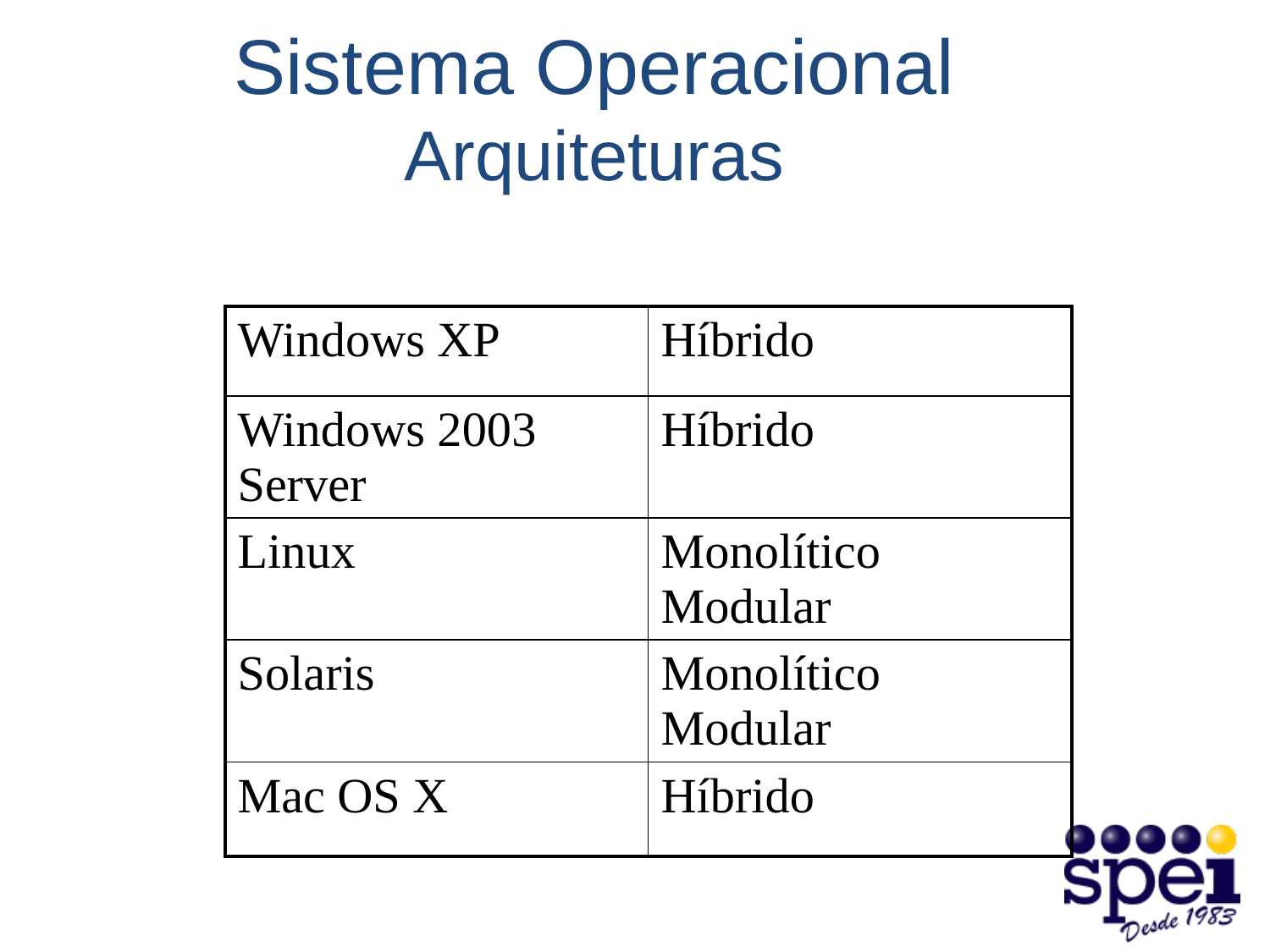

Sistema Operacional
Arquiteturas
| Windows XP | Híbrido |
| --- | --- |
| Windows 2003 Server | Híbrido |
| Linux | Monolítico Modular |
| Solaris | Monolítico Modular |
| Mac OS X | Híbrido |